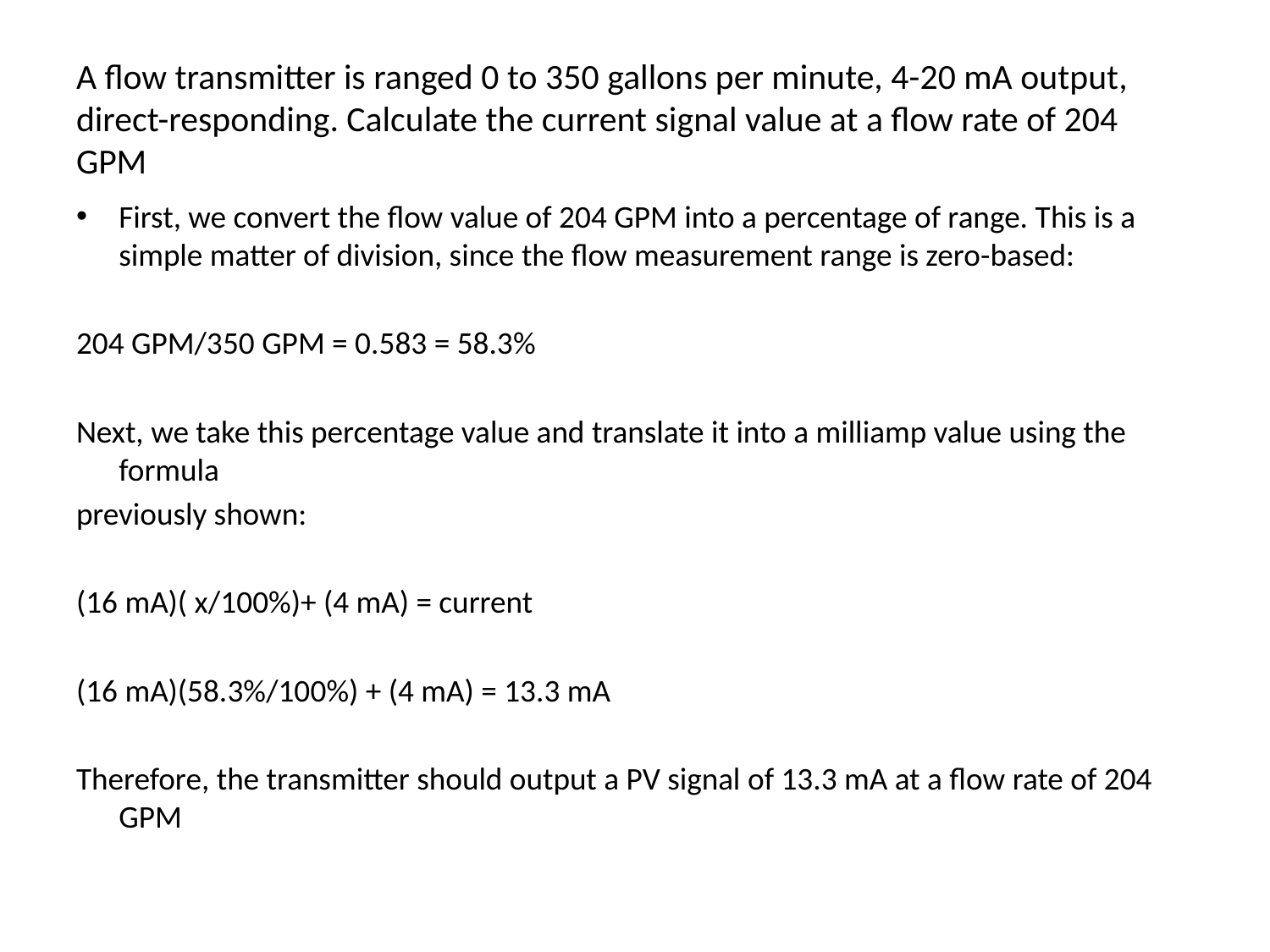

# A flow transmitter is ranged 0 to 350 gallons per minute, 4-20 mA output, direct-responding. Calculate the current signal value at a flow rate of 204 GPM
First, we convert the flow value of 204 GPM into a percentage of range. This is a simple matter of division, since the flow measurement range is zero-based:

204 GPM/350 GPM = 0.583 = 58.3%

Next, we take this percentage value and translate it into a milliamp value using the formula
previously shown:

(16 mA)( x/100%)+ (4 mA) = current

(16 mA)(58.3%/100%) + (4 mA) = 13.3 mA

Therefore, the transmitter should output a PV signal of 13.3 mA at a flow rate of 204 GPM